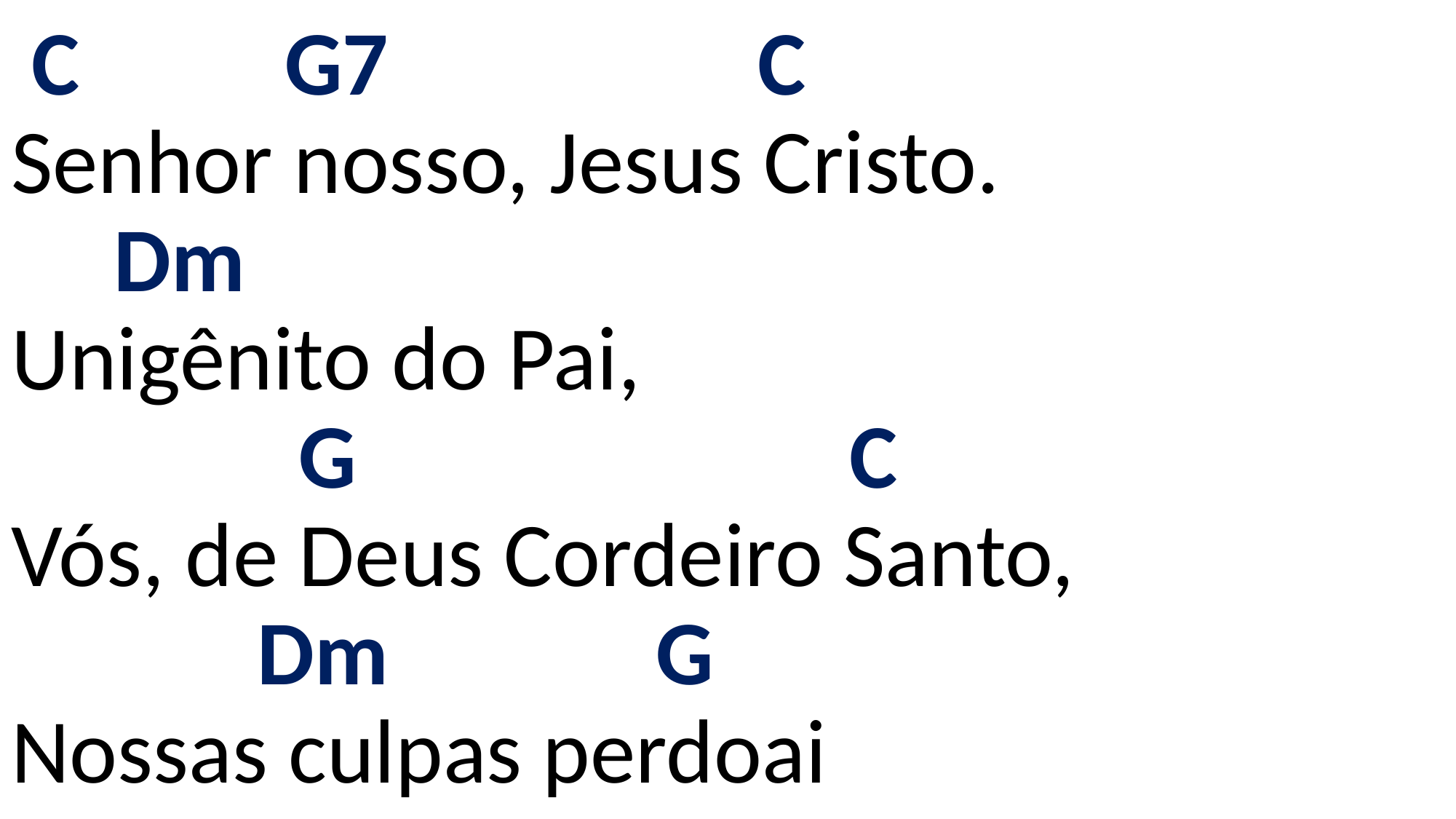

# C          G7                  C Senhor nosso, Jesus Cristo. Dm Unigênito do Pai, G                        C Vós, de Deus Cordeiro Santo, Dm             G Nossas culpas perdoai